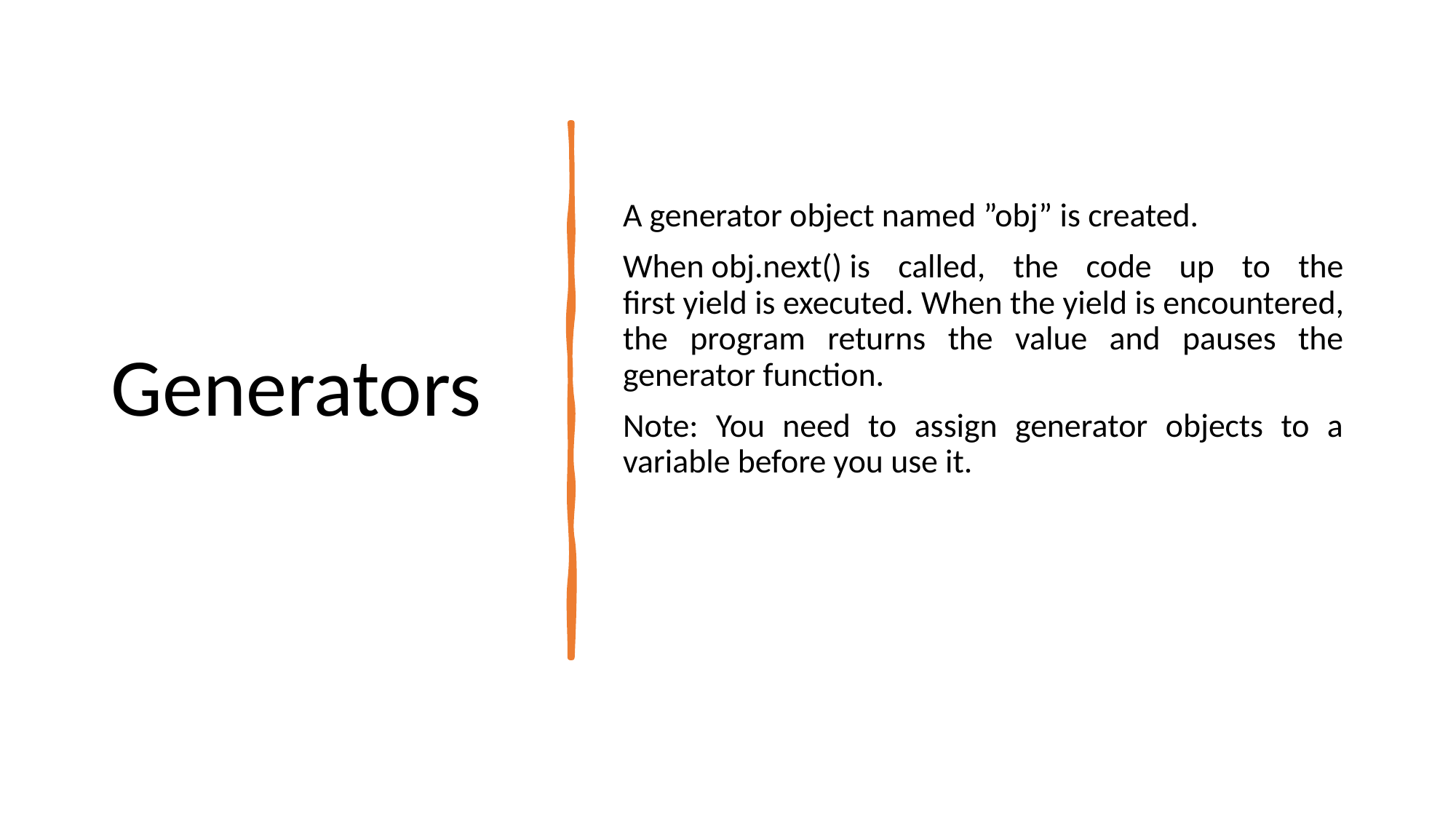

# Generators
A generator object named ”obj” is created.
When obj.next() is called, the code up to the first yield is executed. When the yield is encountered, the program returns the value and pauses the generator function.
Note: You need to assign generator objects to a variable before you use it.